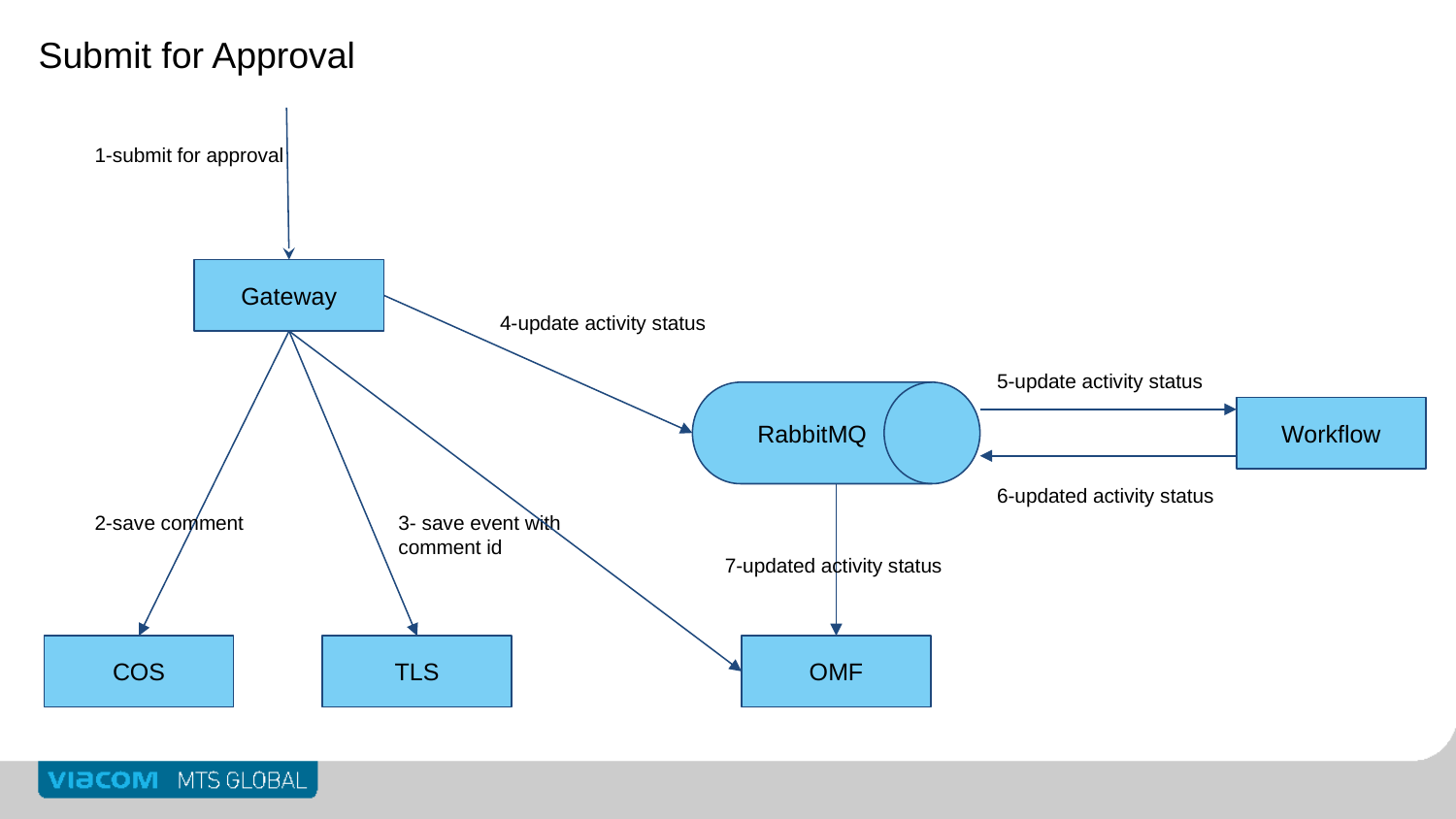

Submit for Approval
1-submit for approval
Gateway
4-update activity status
5-update activity status
RabbitMQ
Workflow
6-updated activity status
2-save comment
3- save event with comment id
7-updated activity status
COS
TLS
OMF